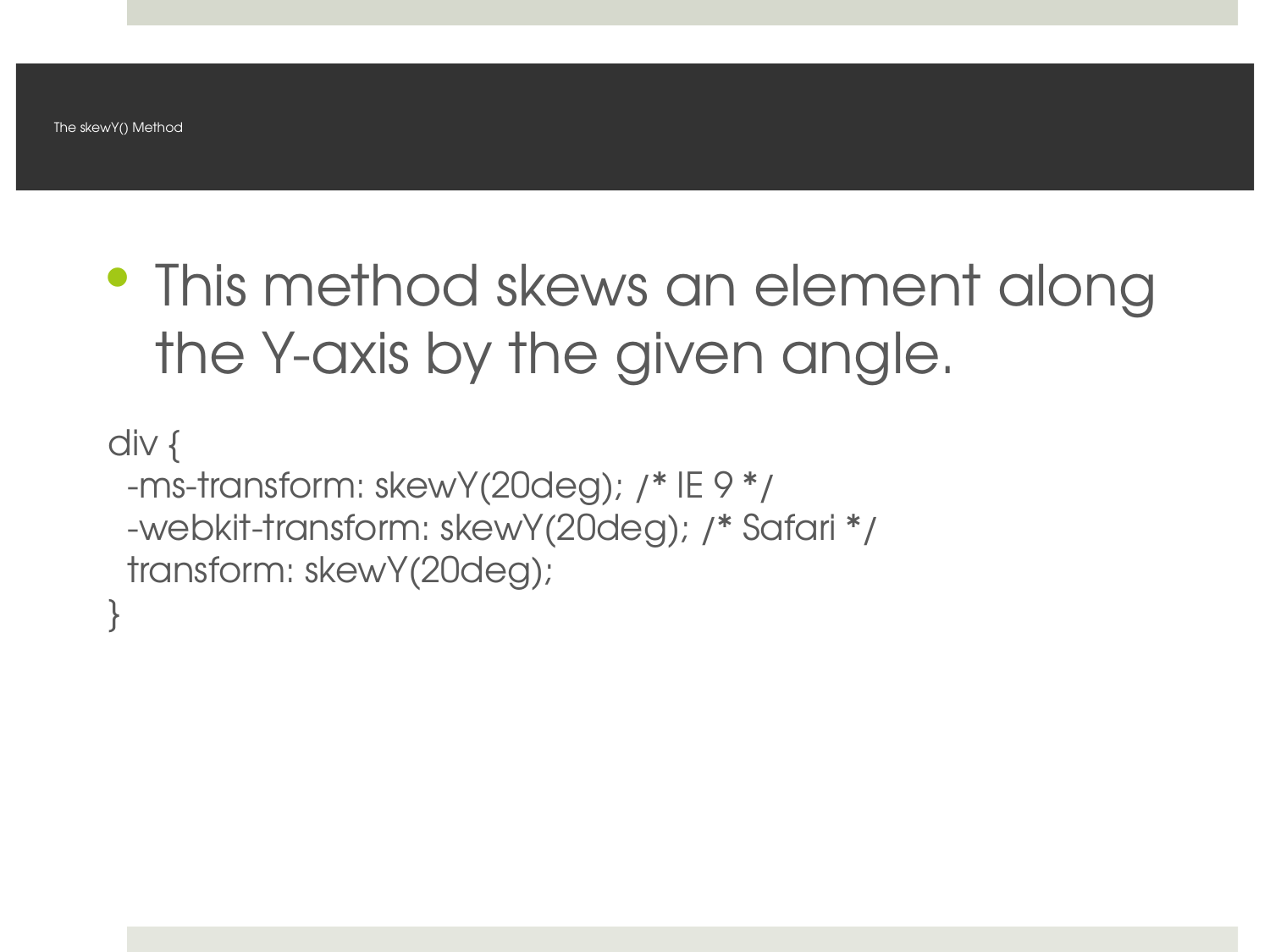

# The skewY() Method
This method skews an element along the Y-axis by the given angle.
div {
  -ms-transform: skewY(20deg); /* IE 9 */
  -webkit-transform: skewY(20deg); /* Safari */
  transform: skewY(20deg);
}